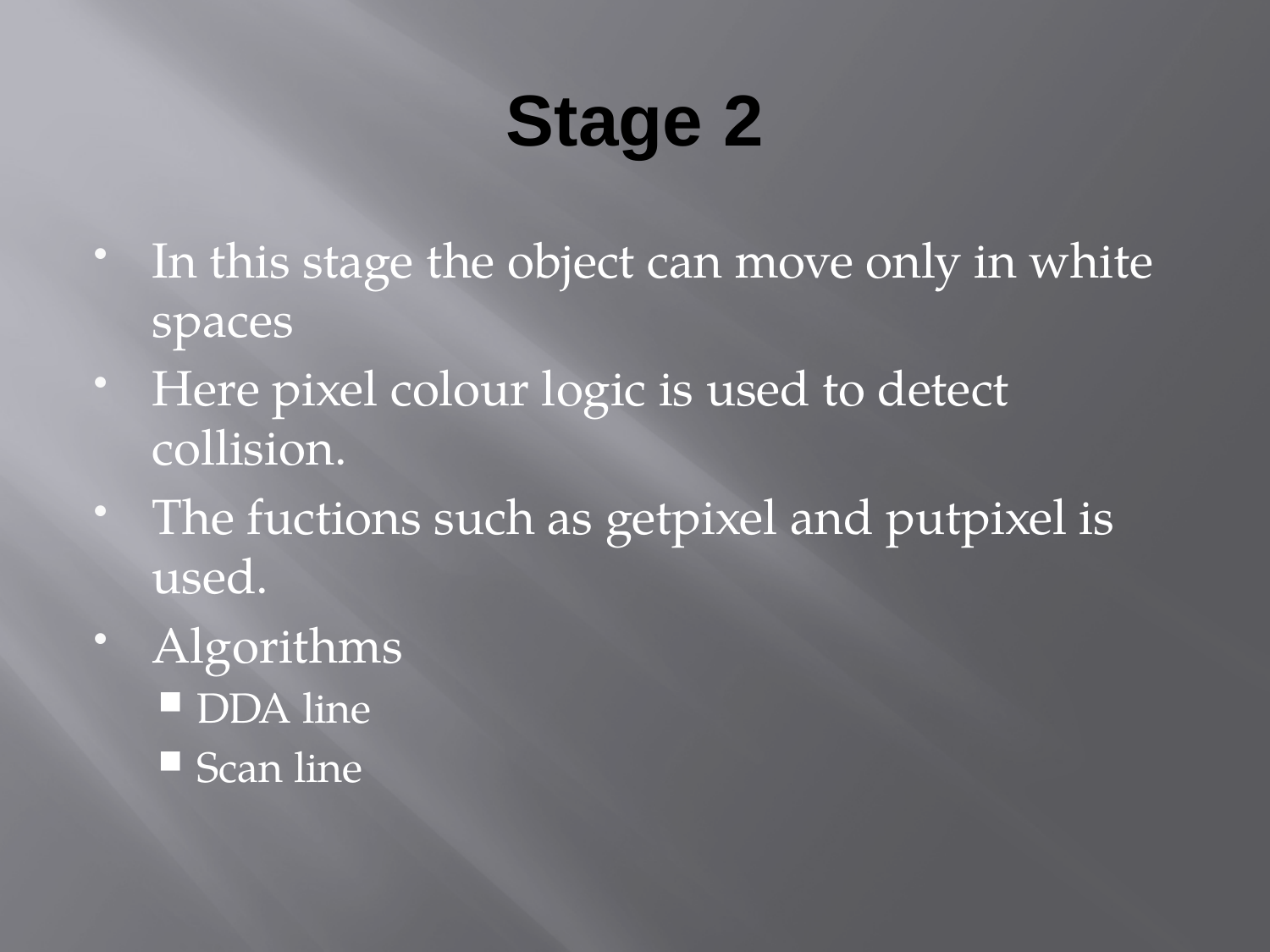

# Stage 2
In this stage the object can move only in white spaces
Here pixel colour logic is used to detect collision.
The fuctions such as getpixel and putpixel is used.
Algorithms
DDA line
Scan line